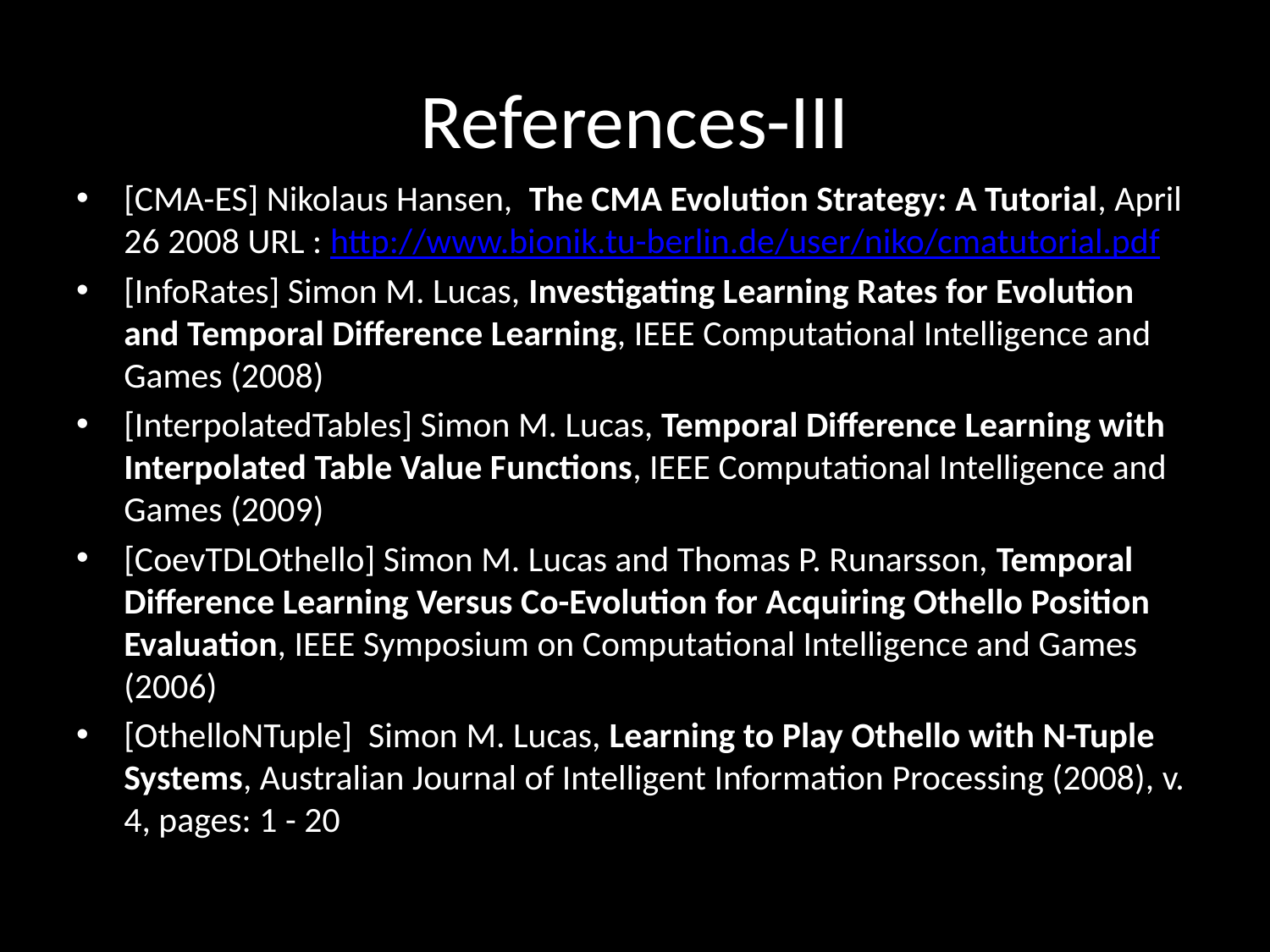

# References-III
[CMA-ES] Nikolaus Hansen,  The CMA Evolution Strategy: A Tutorial, April 26 2008 URL : http://www.bionik.tu-berlin.de/user/niko/cmatutorial.pdf
[InfoRates] Simon M. Lucas, Investigating Learning Rates for Evolution and Temporal Difference Learning, IEEE Computational Intelligence and Games (2008)
[InterpolatedTables] Simon M. Lucas, Temporal Difference Learning with Interpolated Table Value Functions, IEEE Computational Intelligence and Games (2009)
[CoevTDLOthello] Simon M. Lucas and Thomas P. Runarsson, Temporal Difference Learning Versus Co-Evolution for Acquiring Othello Position Evaluation, IEEE Symposium on Computational Intelligence and Games (2006)
[OthelloNTuple]  Simon M. Lucas, Learning to Play Othello with N-Tuple Systems, Australian Journal of Intelligent Information Processing (2008), v. 4, pages: 1 - 20